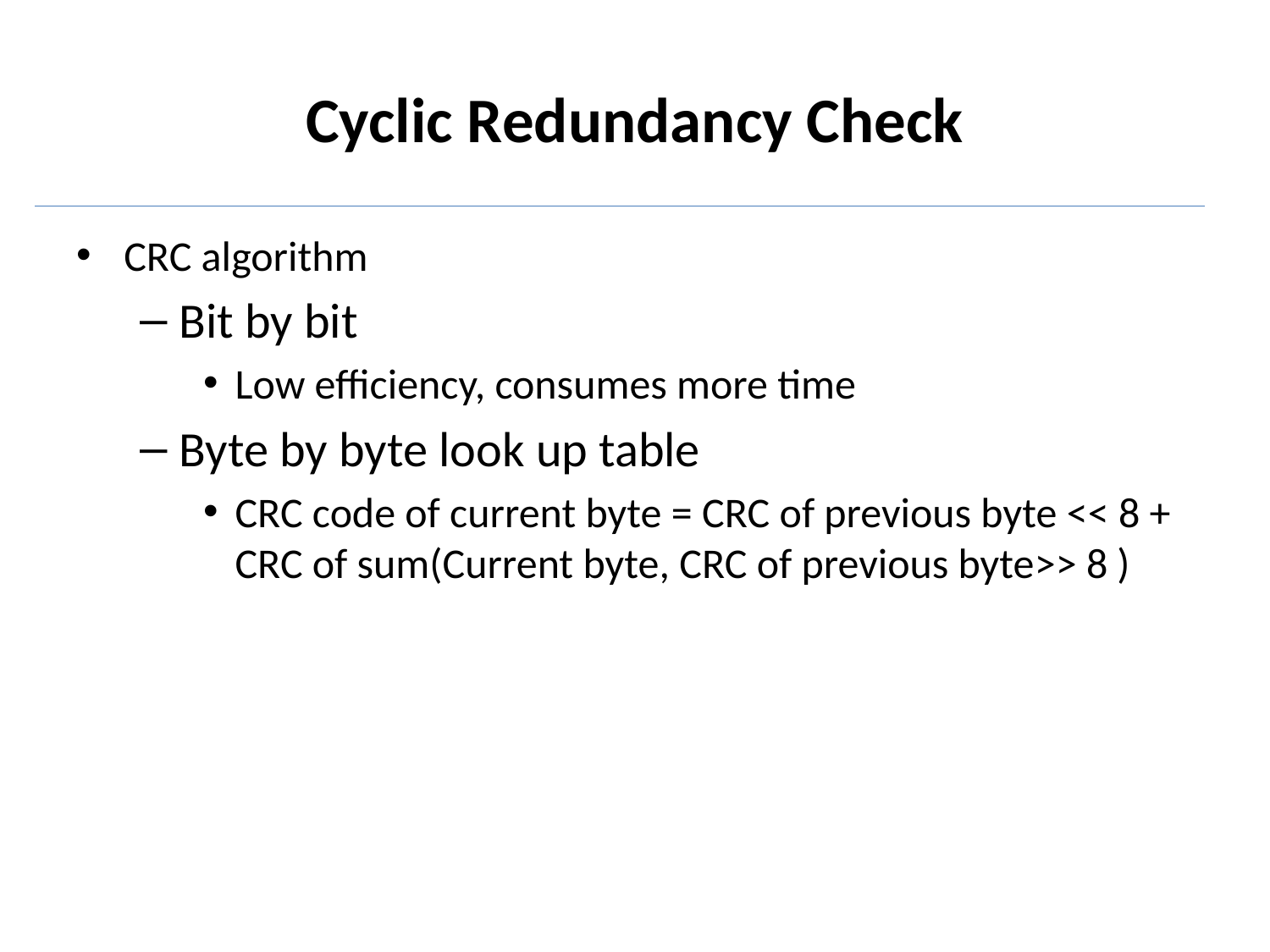

# Cyclic Redundancy Check
CRC algorithm
Bit by bit
Low efficiency, consumes more time
Byte by byte look up table
CRC code of current byte = CRC of previous byte << 8 + CRC of sum(Current byte, CRC of previous byte>> 8 )